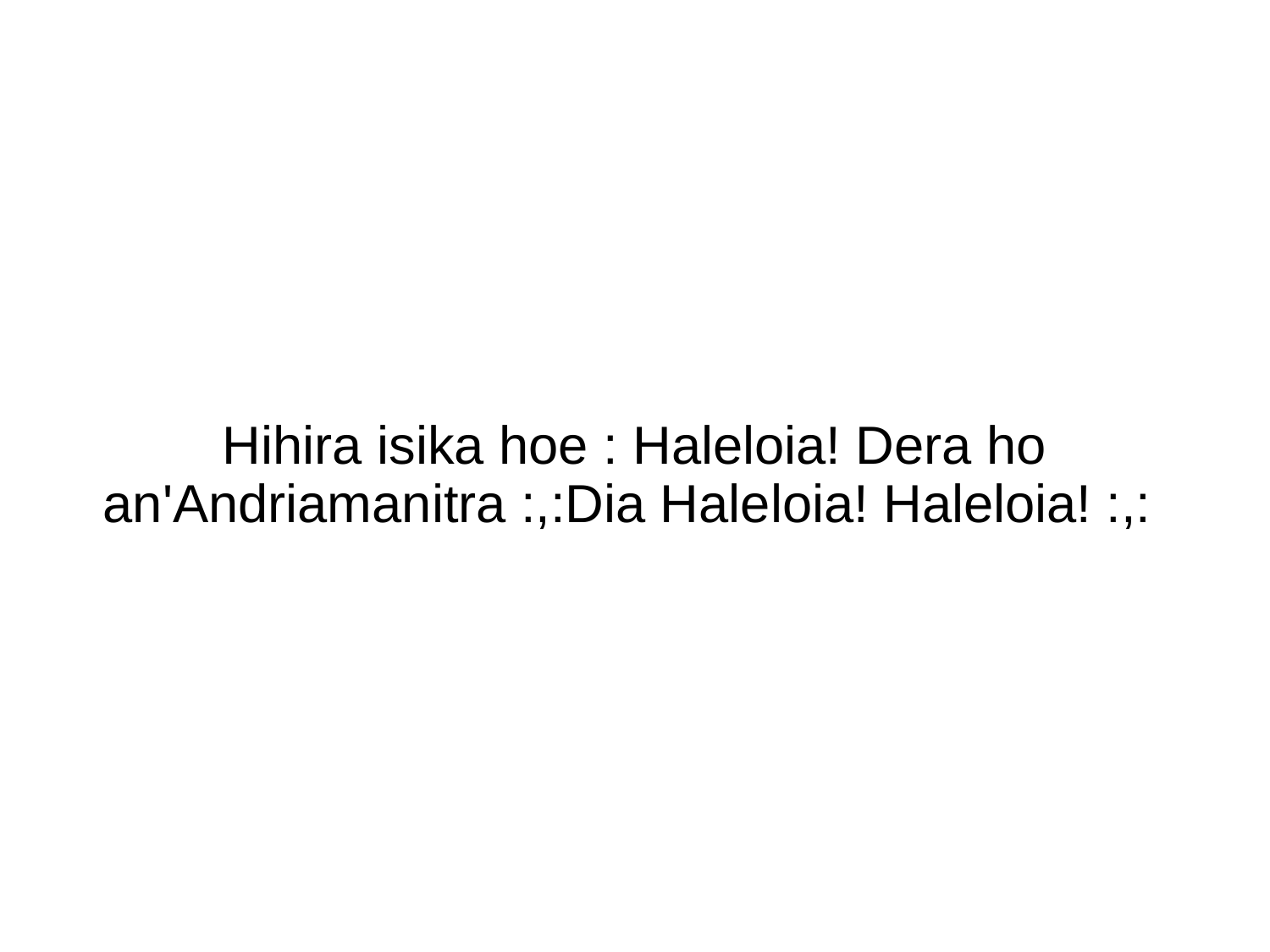

Hihira isika hoe : Haleloia! Dera ho an'Andriamanitra :,:Dia Haleloia! Haleloia! :,: